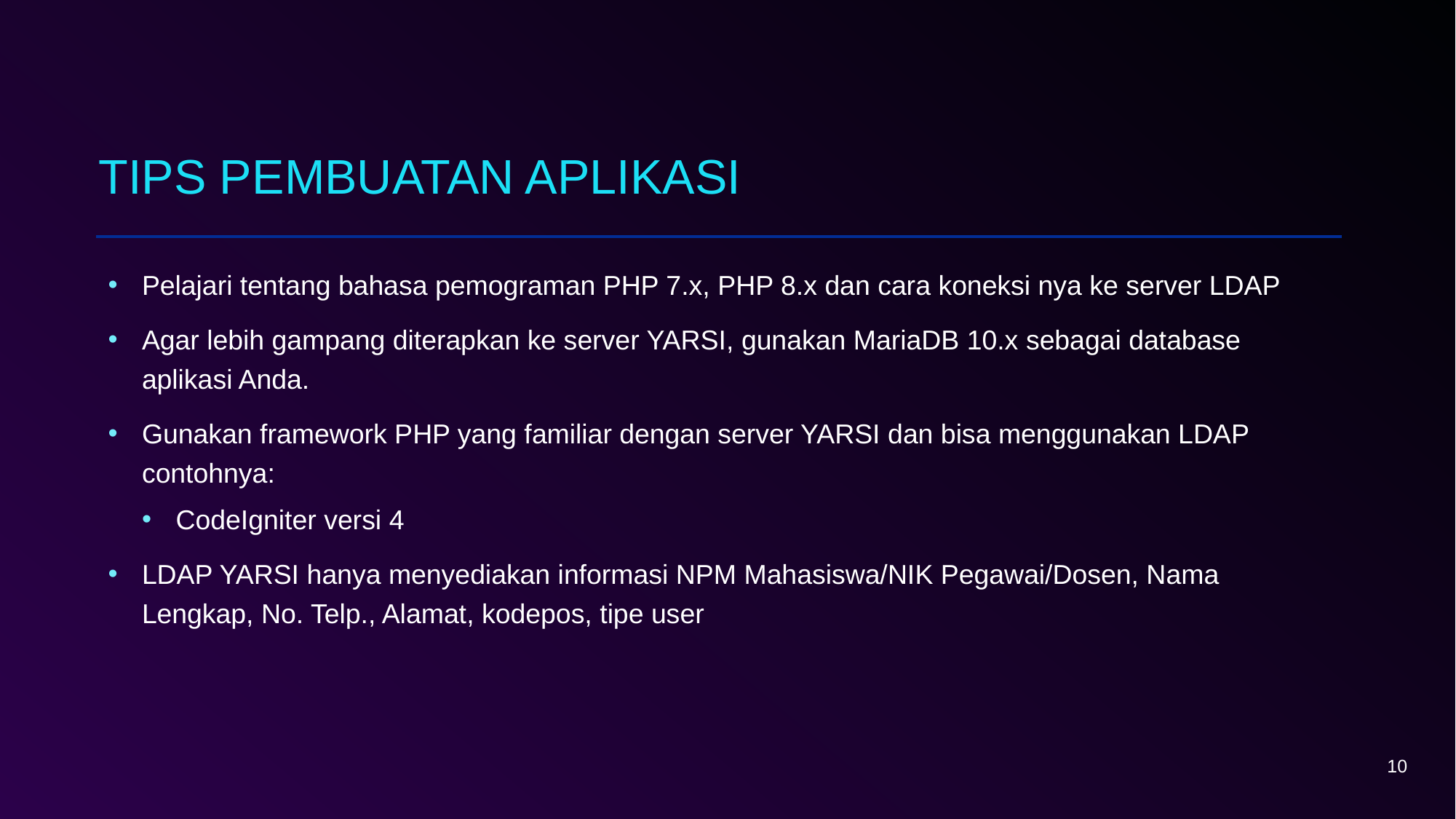

# Tips Pembuatan Aplikasi
Pelajari tentang bahasa pemograman PHP 7.x, PHP 8.x dan cara koneksi nya ke server LDAP
Agar lebih gampang diterapkan ke server YARSI, gunakan MariaDB 10.x sebagai database aplikasi Anda.
Gunakan framework PHP yang familiar dengan server YARSI dan bisa menggunakan LDAP contohnya:
CodeIgniter versi 4
LDAP YARSI hanya menyediakan informasi NPM Mahasiswa/NIK Pegawai/Dosen, Nama Lengkap, No. Telp., Alamat, kodepos, tipe user
10